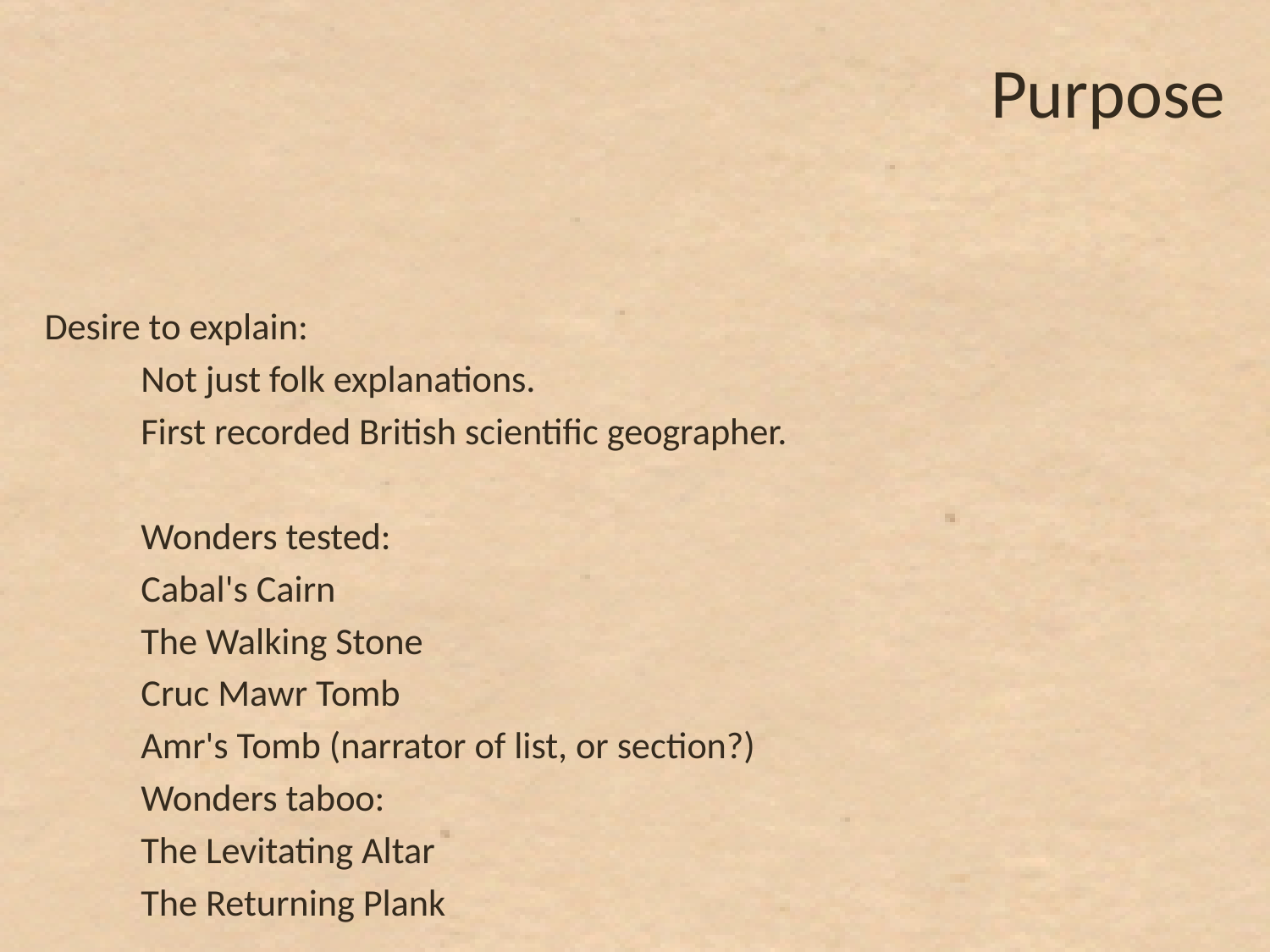

# Purpose
Desire to explain:
	Not just folk explanations.
	First recorded British scientific geographer.

	Wonders tested:
		Cabal's Cairn
		The Walking Stone
		Cruc Mawr Tomb
		Amr's Tomb (narrator of list, or section?)
	Wonders taboo:
		The Levitating Altar
		The Returning Plank